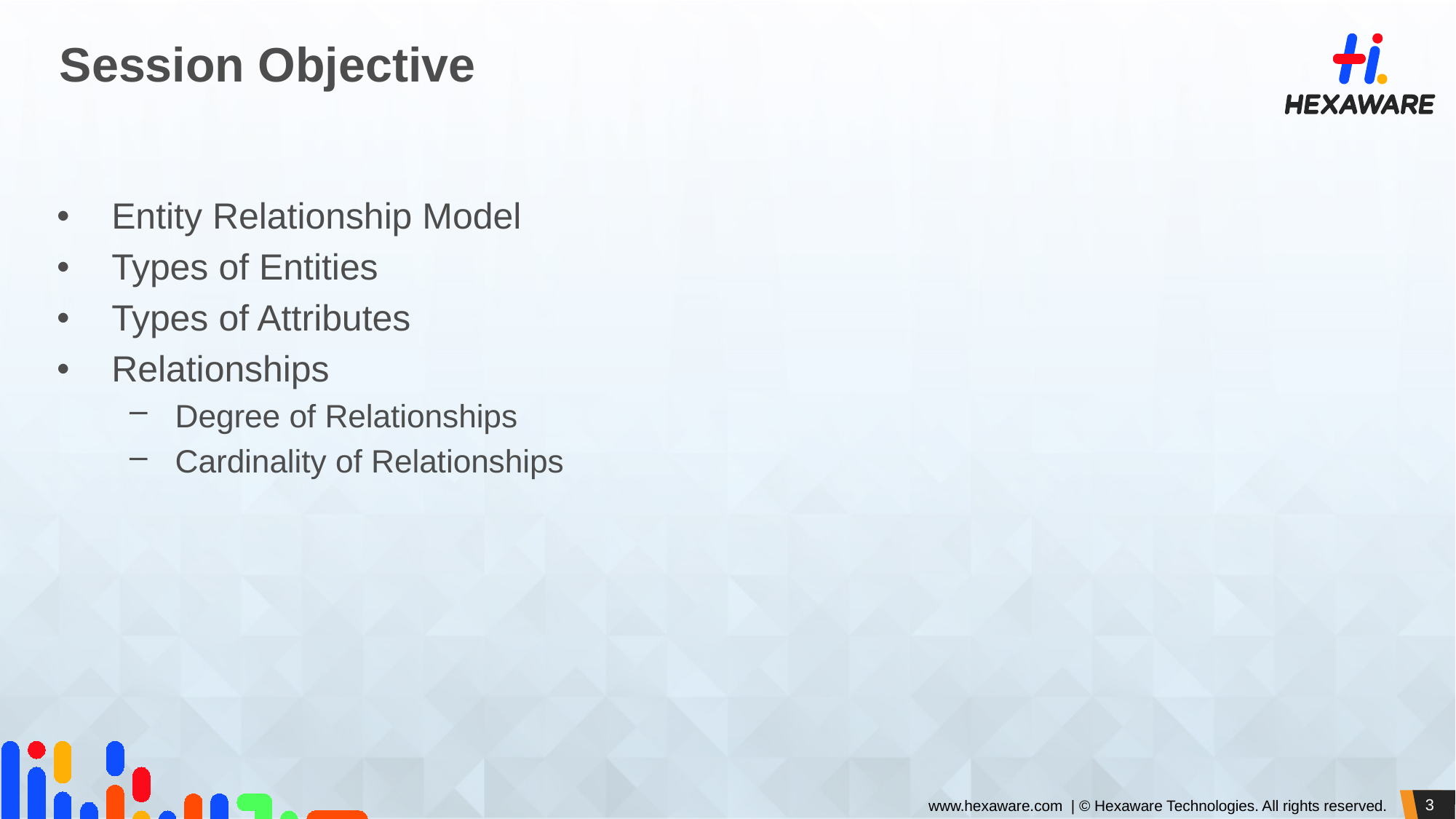

# Session Objective
Entity Relationship Model
Types of Entities
Types of Attributes
Relationships
Degree of Relationships
Cardinality of Relationships